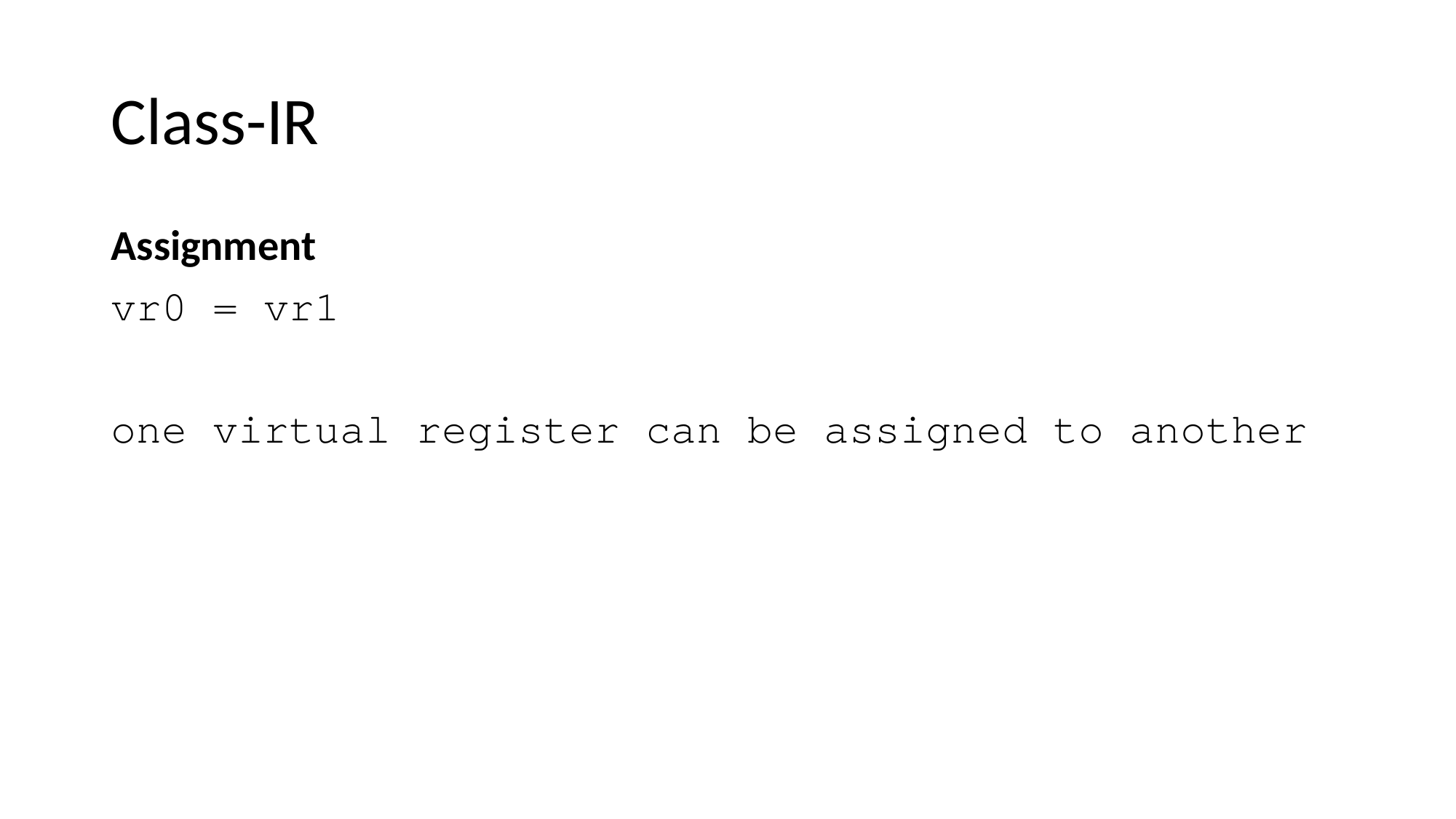

# Class-IR
Assignment
vr0 = vr1

one virtual register can be assigned to another